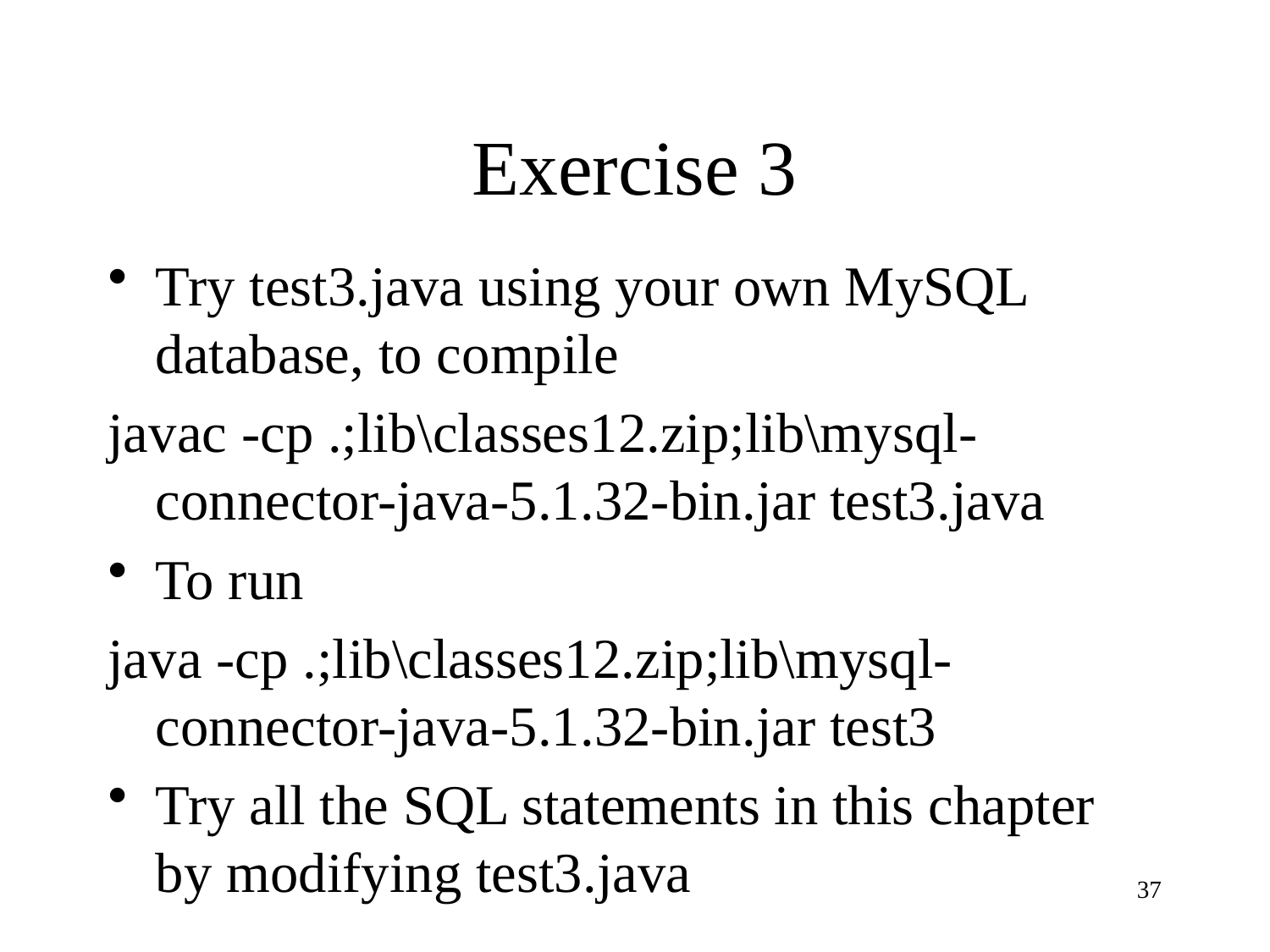

# Exercise 3
Try test3.java using your own MySQL database, to compile
javac -cp .;lib\classes12.zip;lib\mysql-connector-java-5.1.32-bin.jar test3.java
To run
java -cp .;lib\classes12.zip;lib\mysql-connector-java-5.1.32-bin.jar test3
Try all the SQL statements in this chapter by modifying test3.java

37